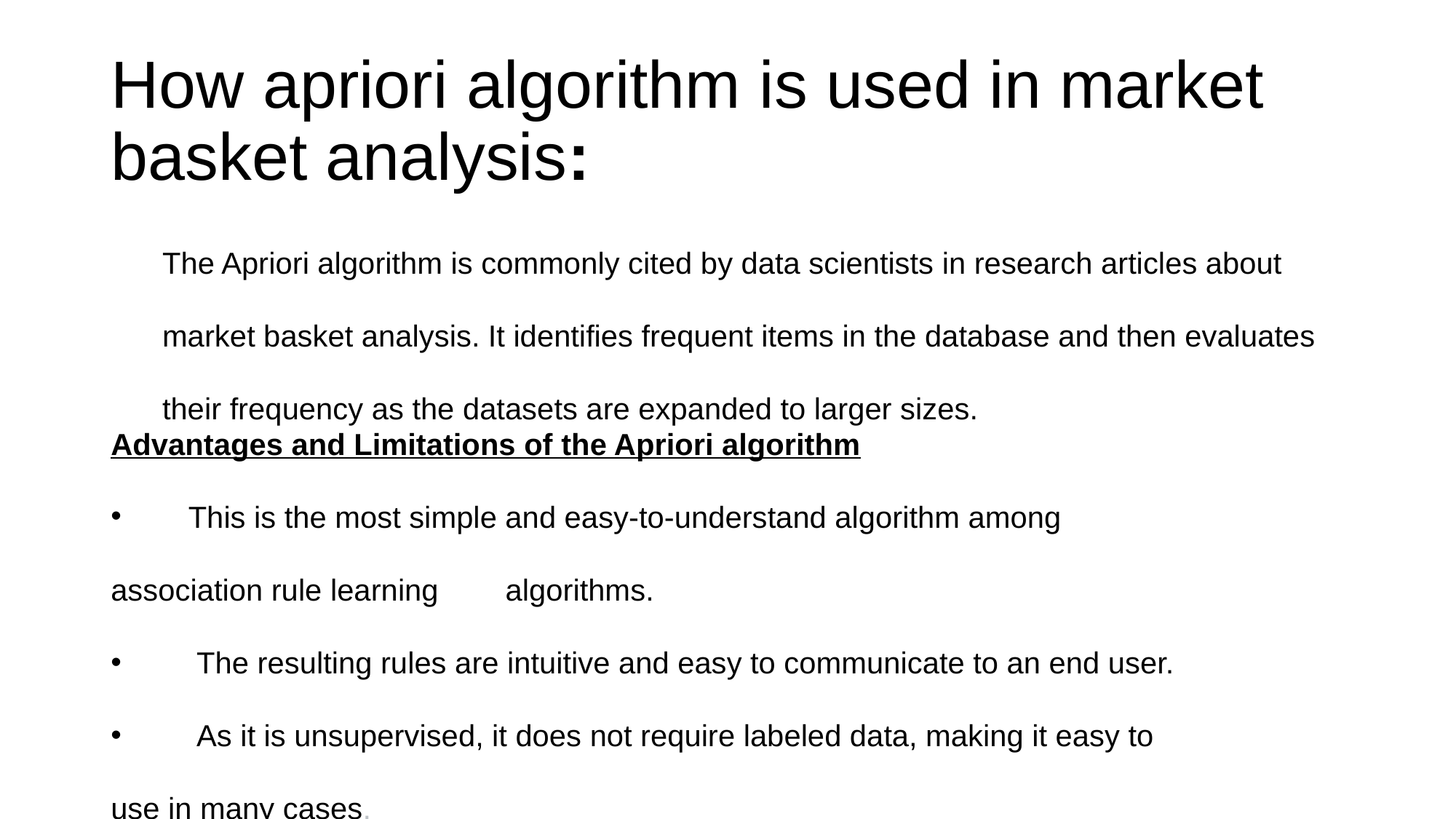

# How apriori algorithm is used in market basket analysis:
The Apriori algorithm is commonly cited by data scientists in research articles about market basket analysis. It identifies frequent items in the database and then evaluates their frequency as the datasets are expanded to larger sizes.
Advantages and Limitations of the Apriori algorithm
        This is the most simple and easy-to-understand algorithm among association rule learning        algorithms.
         The resulting rules are intuitive and easy to communicate to an end user.
         As it is unsupervised, it does not require labeled data, making it easy to use in many cases.